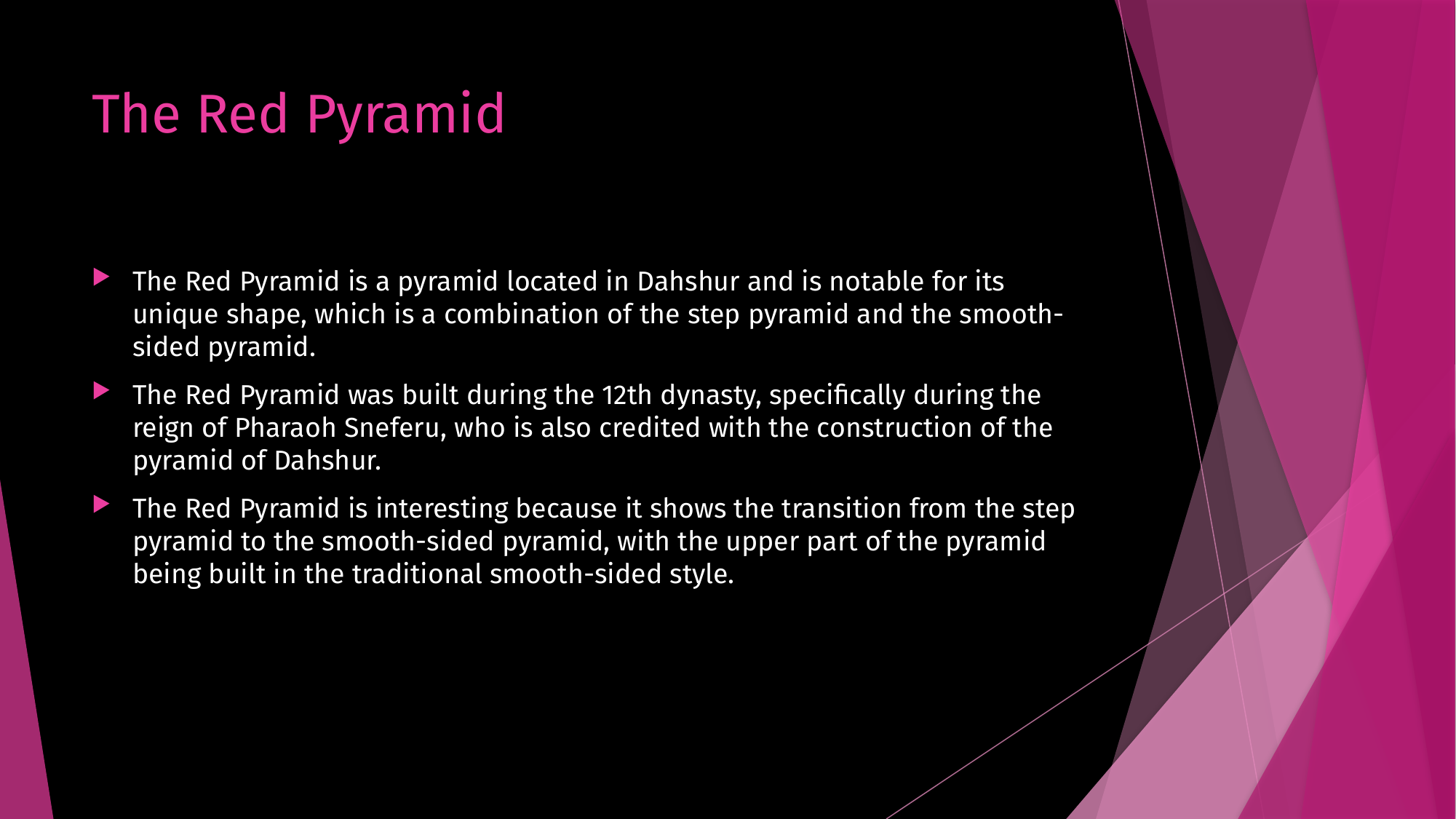

# The Red Pyramid
The Red Pyramid is a pyramid located in Dahshur and is notable for its unique shape, which is a combination of the step pyramid and the smooth-sided pyramid.
The Red Pyramid was built during the 12th dynasty, specifically during the reign of Pharaoh Sneferu, who is also credited with the construction of the pyramid of Dahshur.
The Red Pyramid is interesting because it shows the transition from the step pyramid to the smooth-sided pyramid, with the upper part of the pyramid being built in the traditional smooth-sided style.